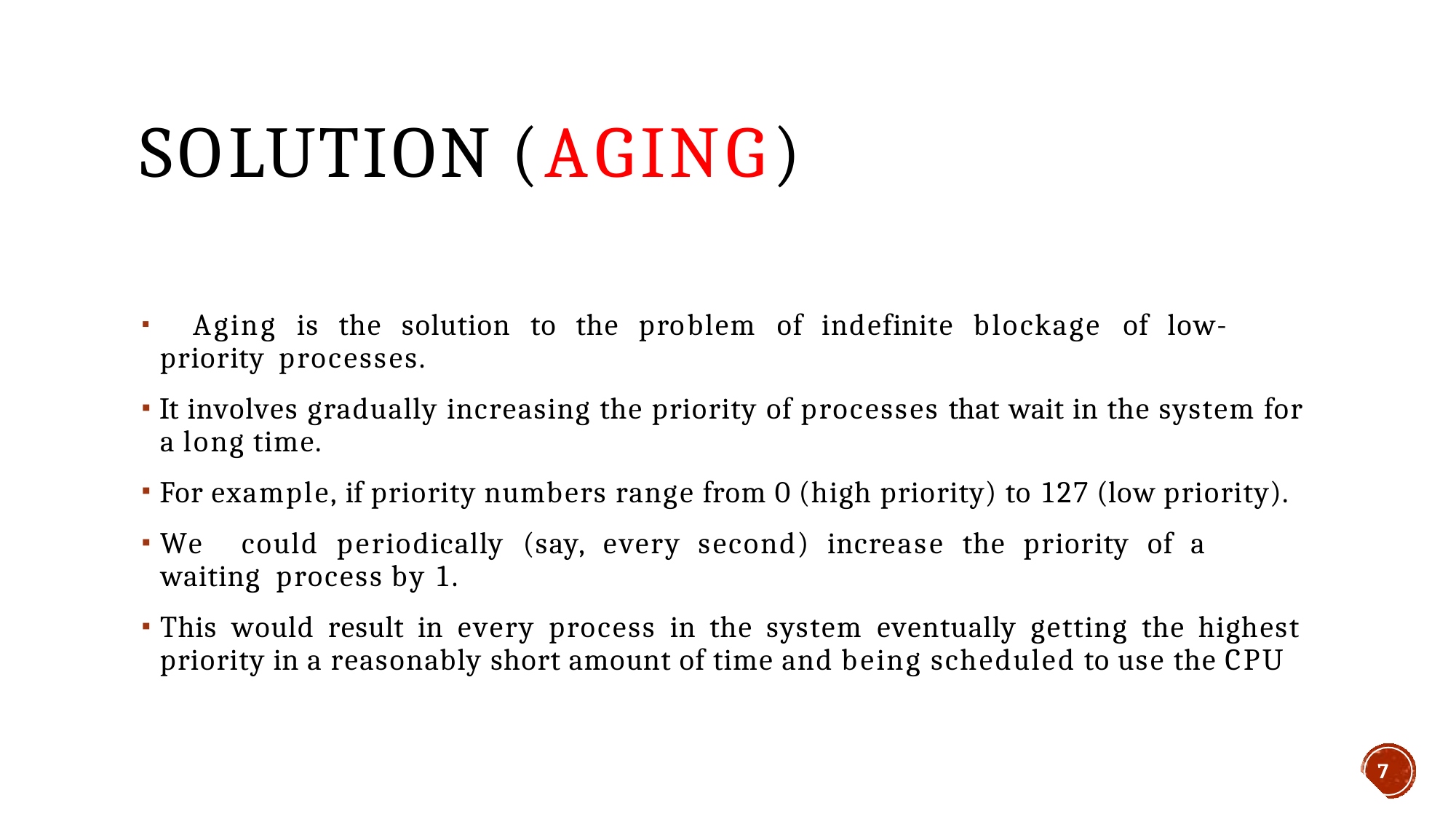

# SOLUTION (AGING)
	Aging	is	the	solution	to	the	problem	of	indefinite	blockage	of	low-priority  processes.
It involves gradually increasing the priority of processes that wait in the system for  a long time.
For example, if priority numbers range from 0 (high priority) to 127 (low priority).
We	could	periodically	(say,  every	second)	increase	the	priority	of	a	waiting  process by 1.
This would result in every process in the system eventually getting the highest  priority in a reasonably short amount of time and being scheduled to use the CPU
7